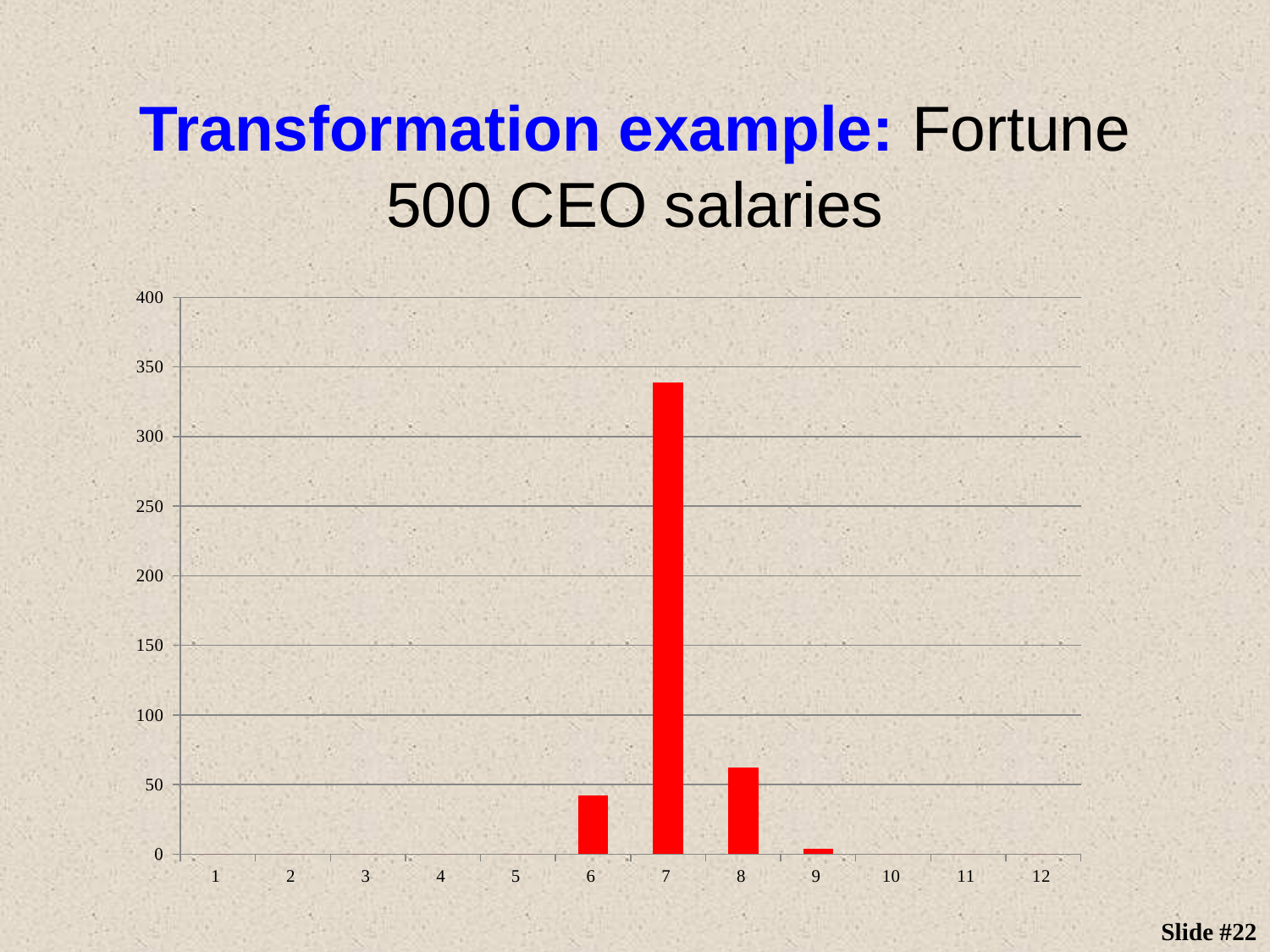

# Transformation example: Fortune 500 CEO salaries

### Chart

| Category |  |
|---|---|
| 1 | 0.0 |
| 2 | 0.0 |
| 3 | 0.0 |
| 4 | 0.0 |
| 5 | 0.0 |
| 6 | 42.0 |
| 7 | 339.0 |
| 8 | 62.0 |
| 9 | 4.0 |
| 10 | 0.0 |
| 11 | 0.0 |
| 12 | 0.0 |
Slide #22